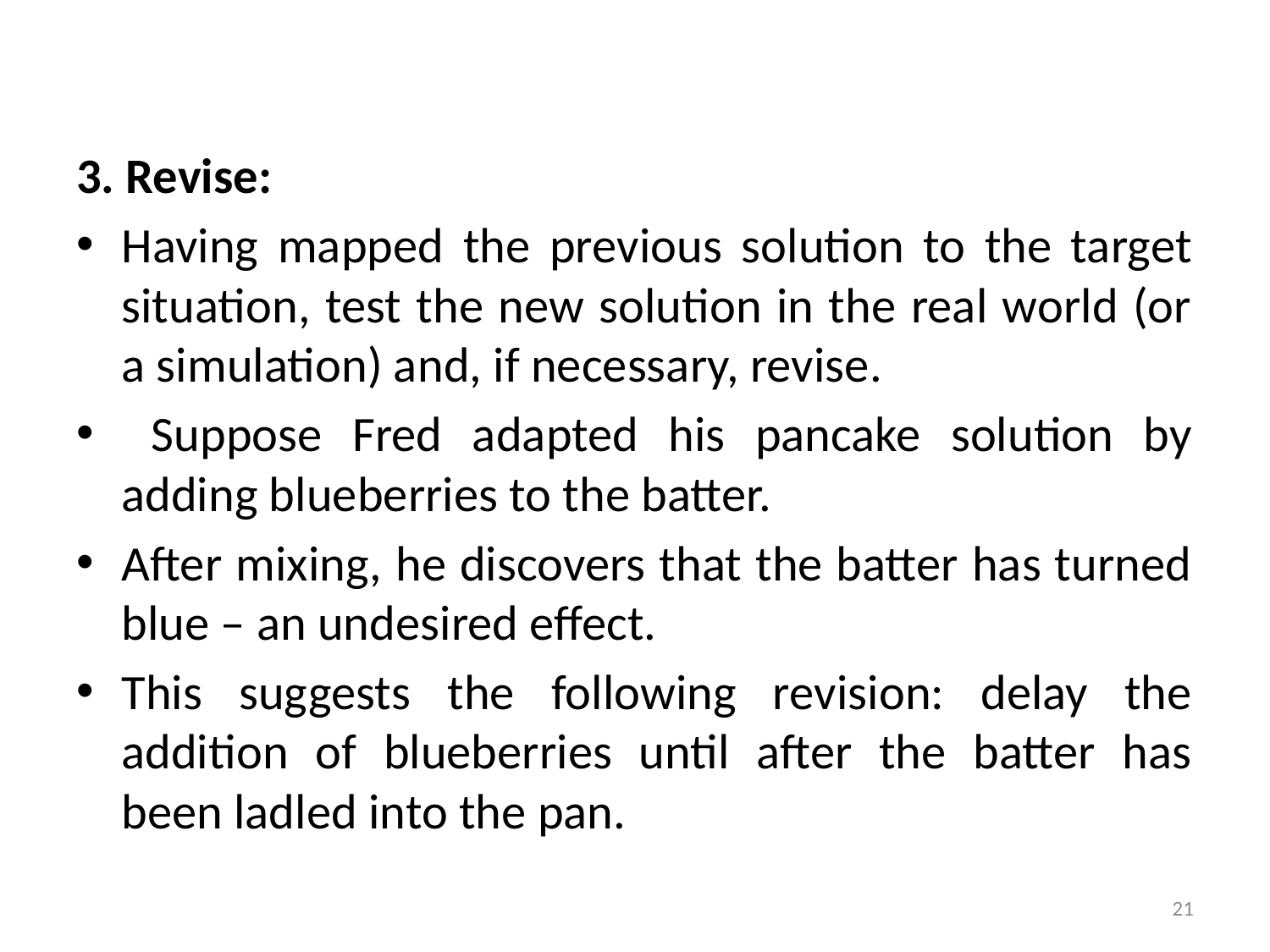

#
3. Revise:
Having mapped the previous solution to the target situation, test the new solution in the real world (or a simulation) and, if necessary, revise.
 Suppose Fred adapted his pancake solution by adding blueberries to the batter.
After mixing, he discovers that the batter has turned blue – an undesired effect.
This suggests the following revision: delay the addition of blueberries until after the batter has been ladled into the pan.

21